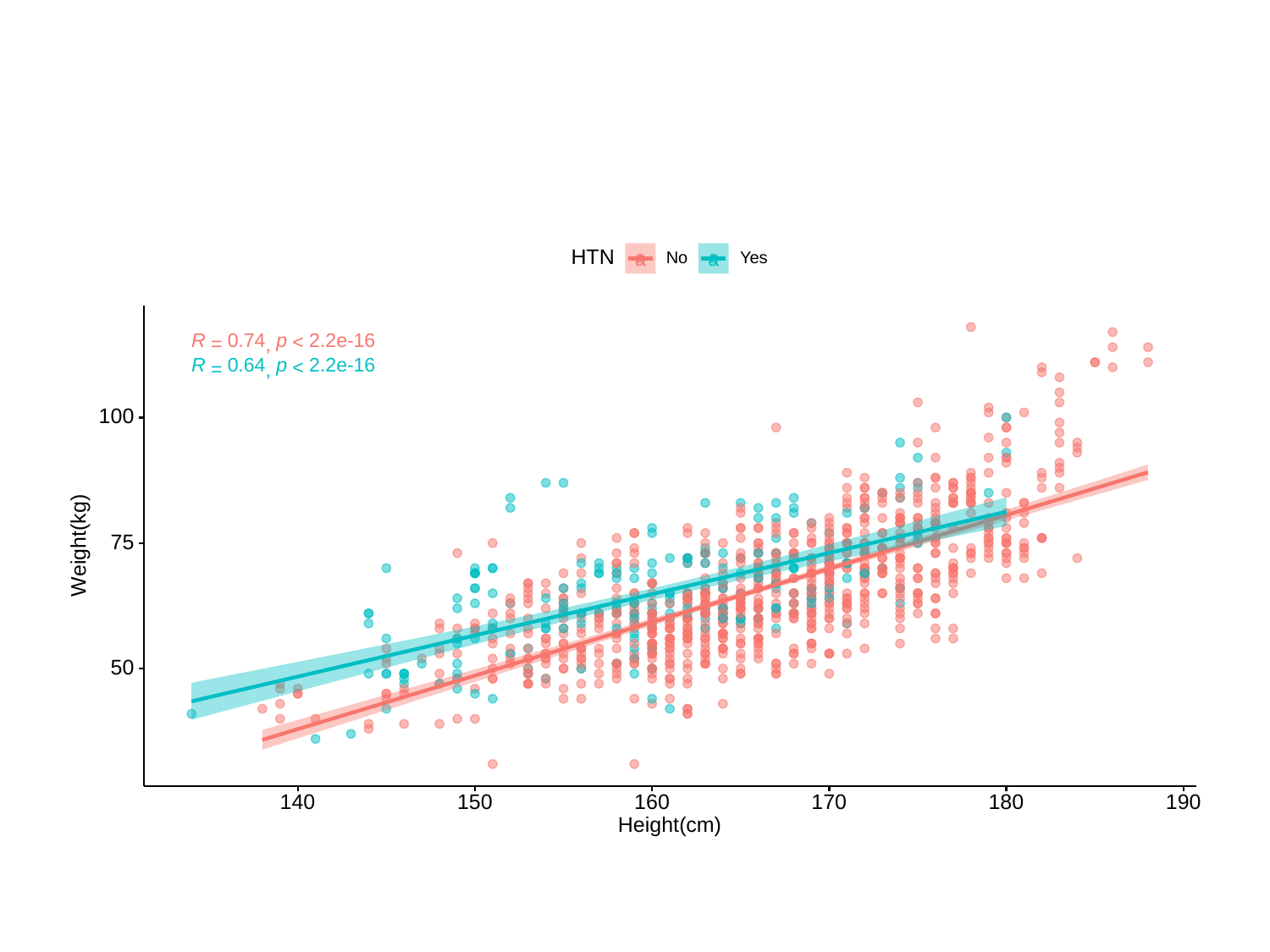

HTN
No
Yes

a
a

0.74
2.2e-16
p
R
<
=

,

0.64
2.2e-16
p
R

<
=

,

100

75
Weight(kg)

50

140
150
160
170
180
190
Height(cm)